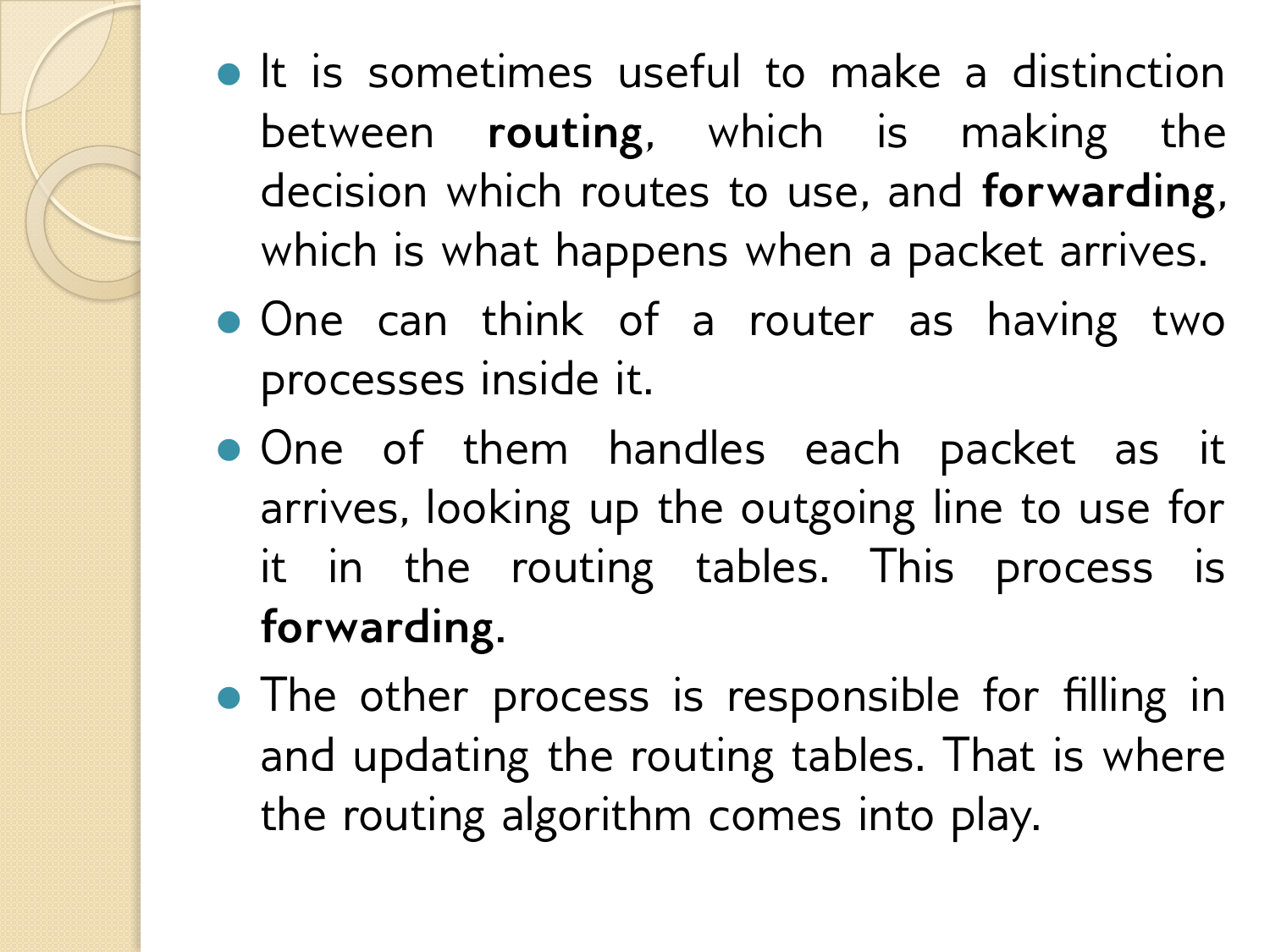

It is sometimes useful to make a distinction between routing, which is making the decision which routes to use, and forwarding, which is what happens when a packet arrives.
One can think of a router as having two processes inside it.
One of them handles each packet as it arrives, looking up the outgoing line to use for it in the routing tables. This process is forwarding.
The other process is responsible for filling in and updating the routing tables. That is where the routing algorithm comes into play.